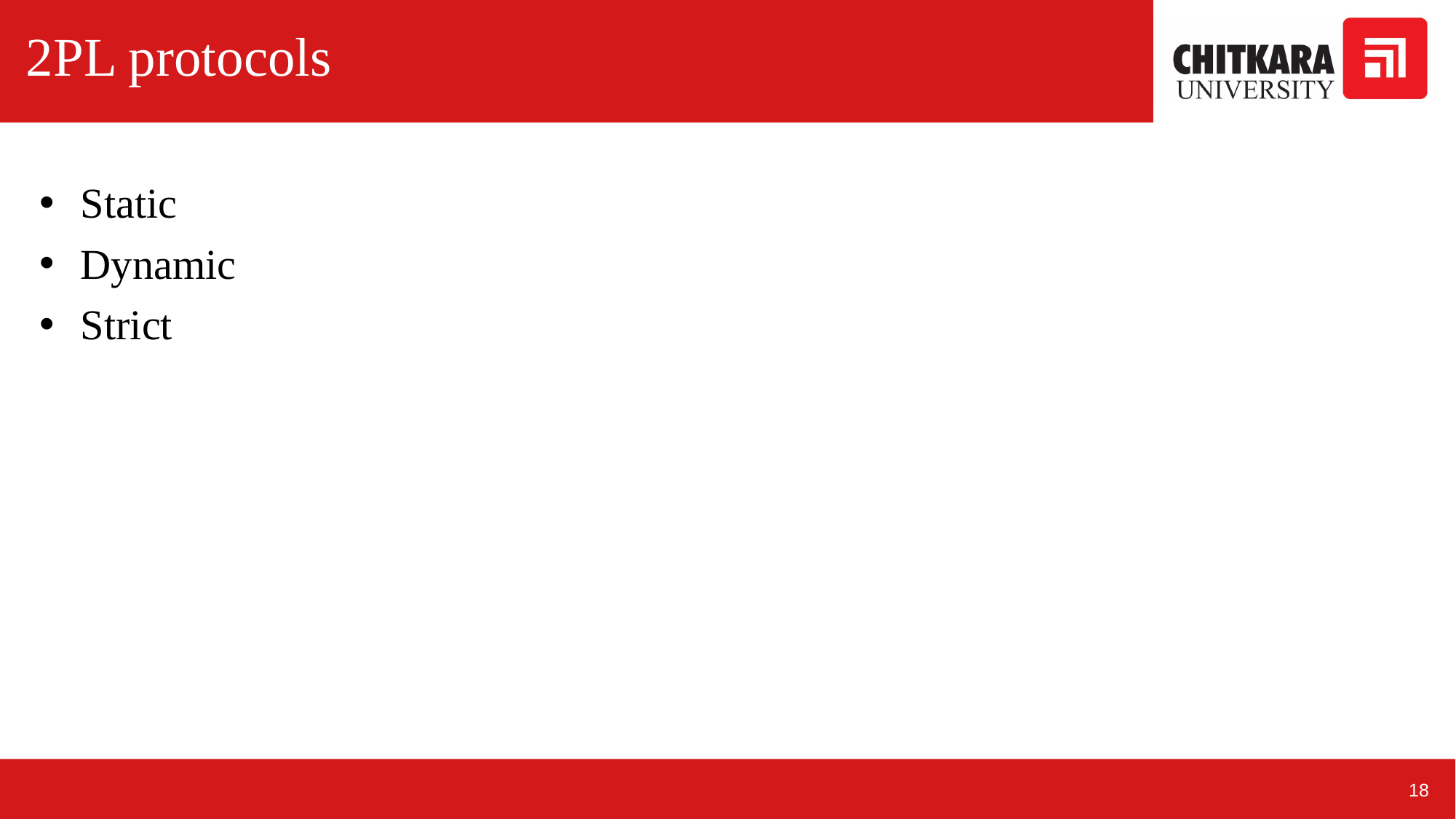

# 2PL protocols
Static
Dynamic
Strict
18